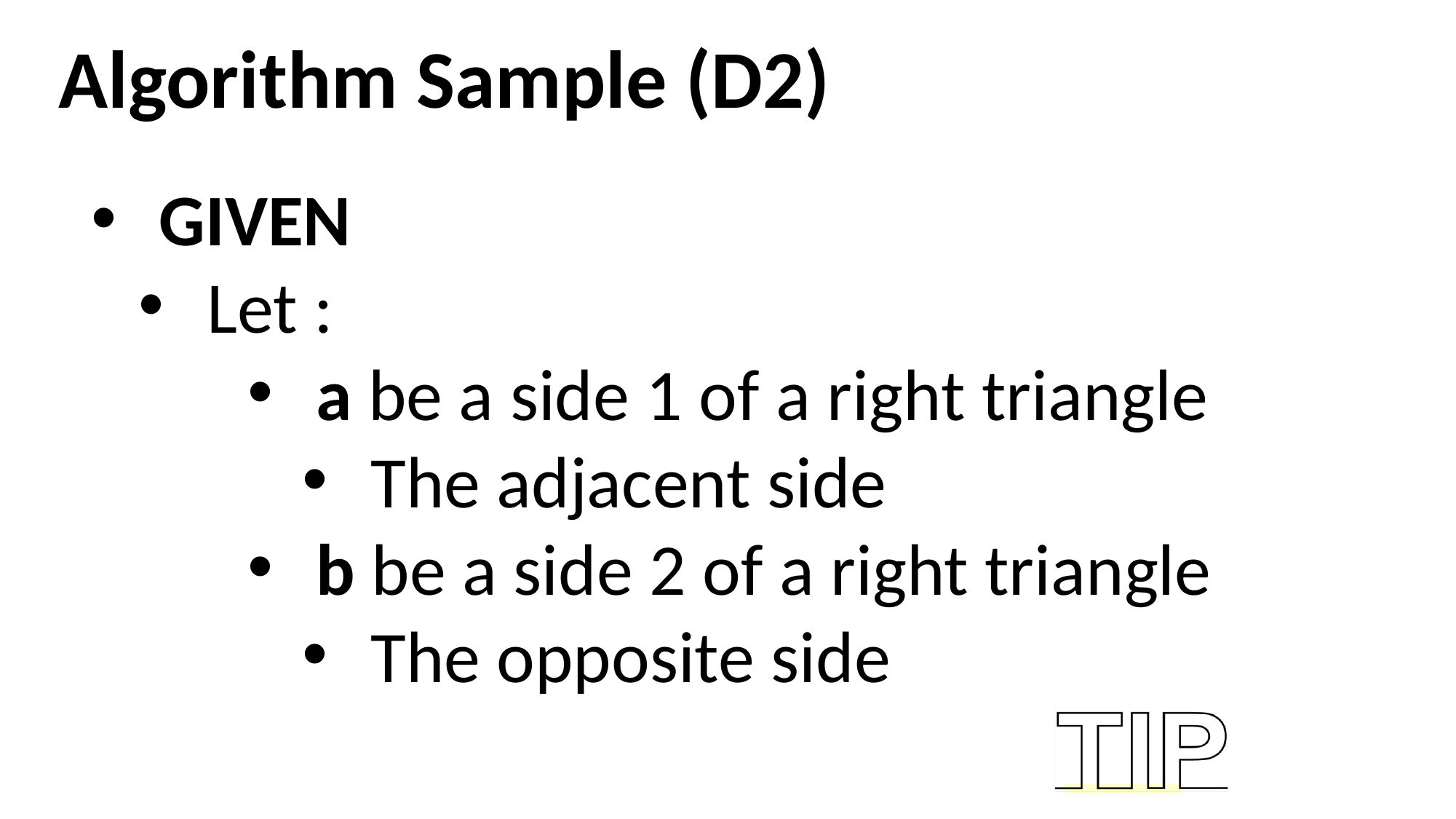

Algorithm Sample (D2)
GIVEN
Let :
a be a side 1 of a right triangle
The adjacent side
b be a side 2 of a right triangle
The opposite side